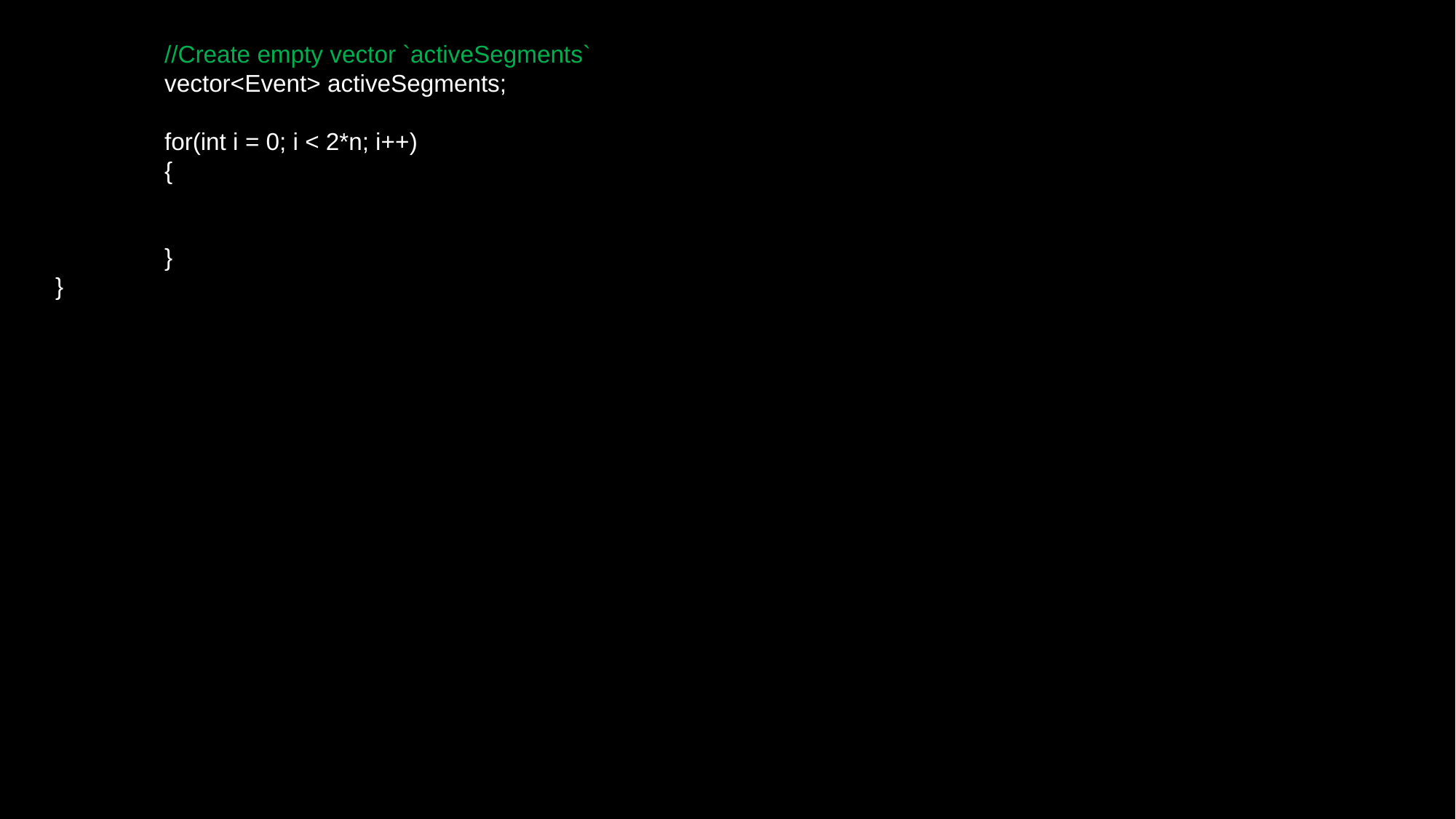

//Create empty vector `activeSegments`
	vector<Event> activeSegments;

	for(int i = 0; i < 2*n; i++)
	{

	}
}